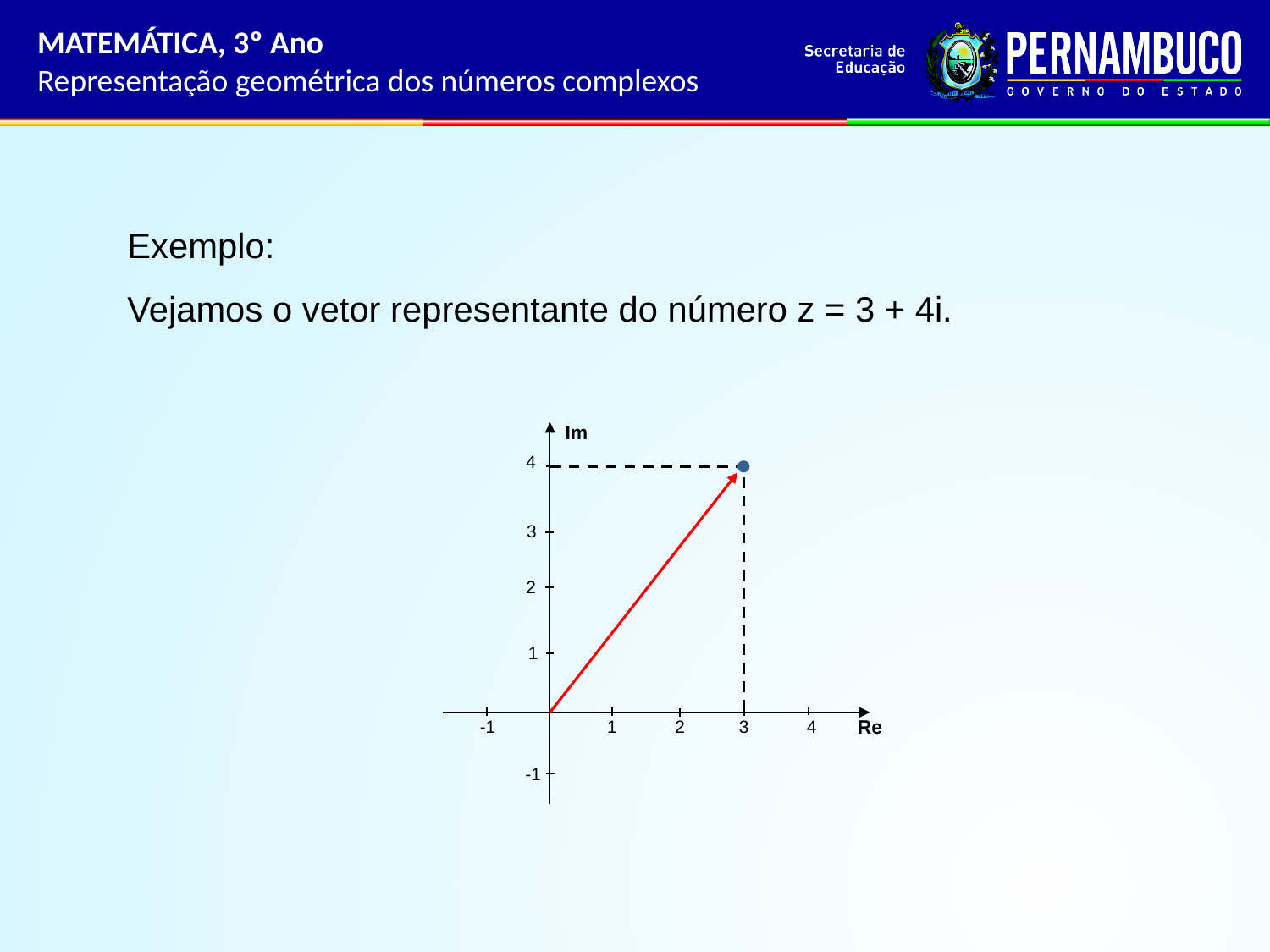

MATEMÁTICA, 3º Ano
Representação geométrica dos números complexos
Exemplo:
Vejamos o vetor representante do número z = 3 + 4i.
Im
4

3

2

1

Re
4
3
2
1
-1
-1